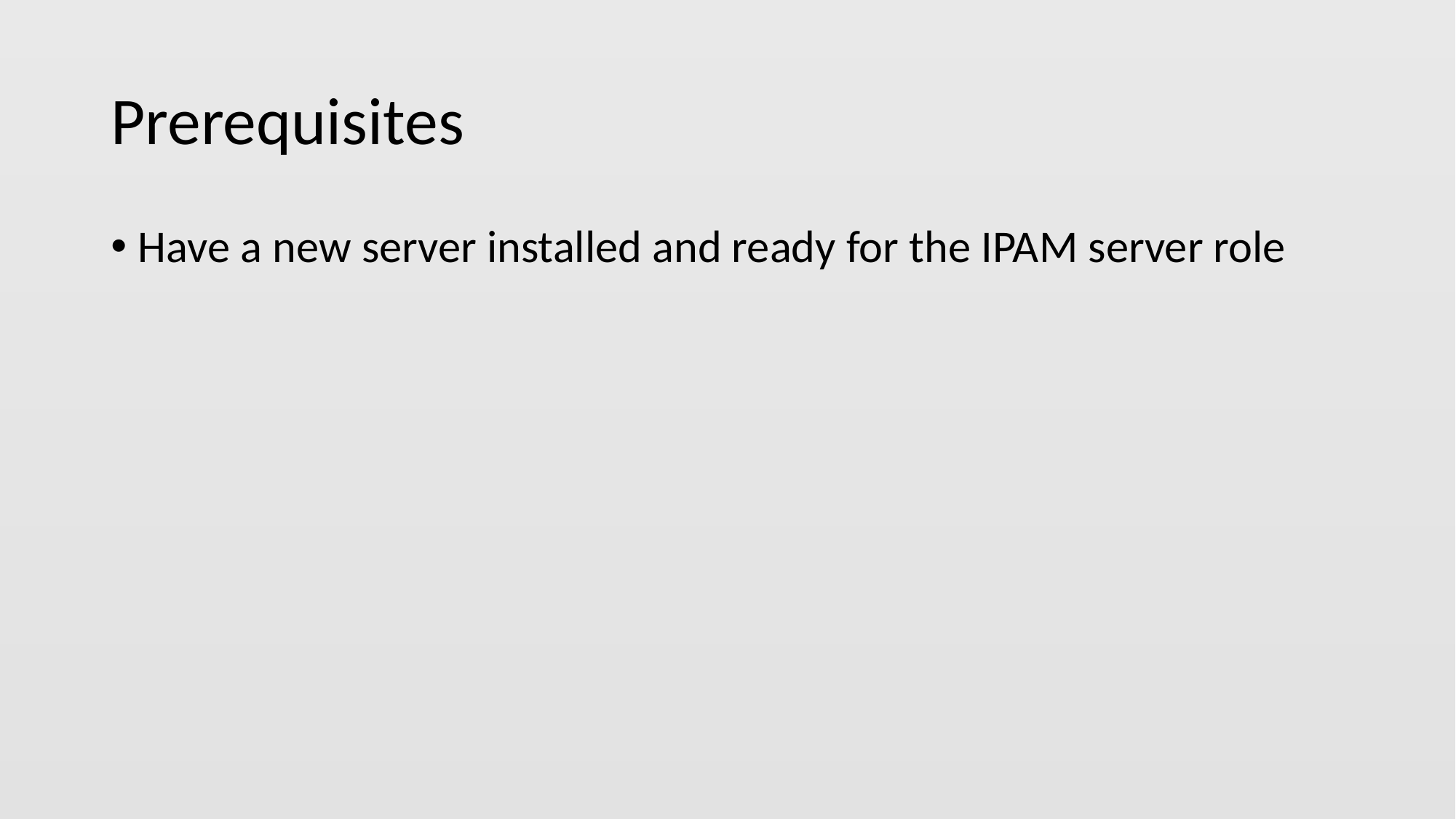

# Prerequisites
Have a new server installed and ready for the IPAM server role